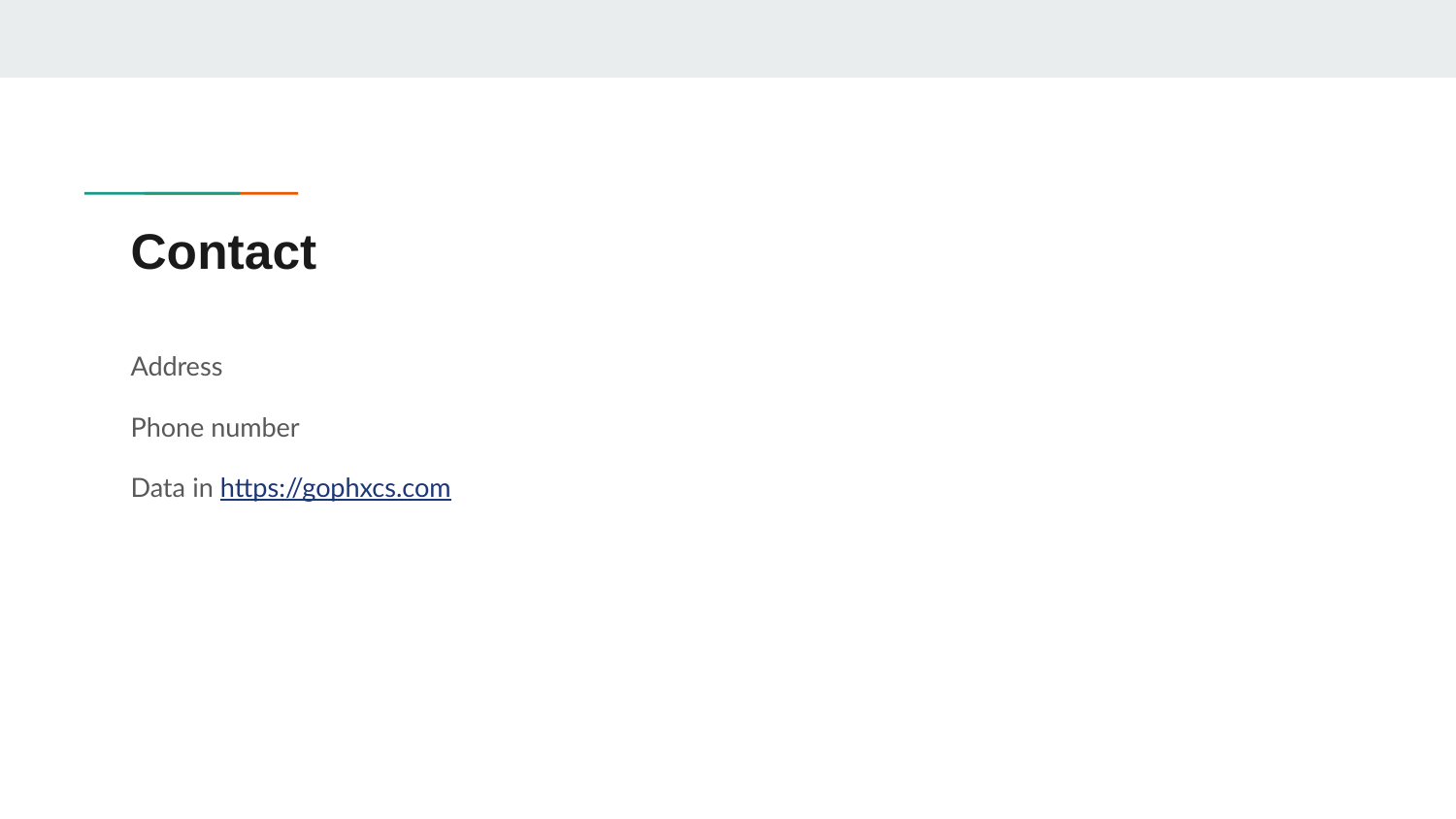

# Contact
Address
Phone number
Data in https://gophxcs.com